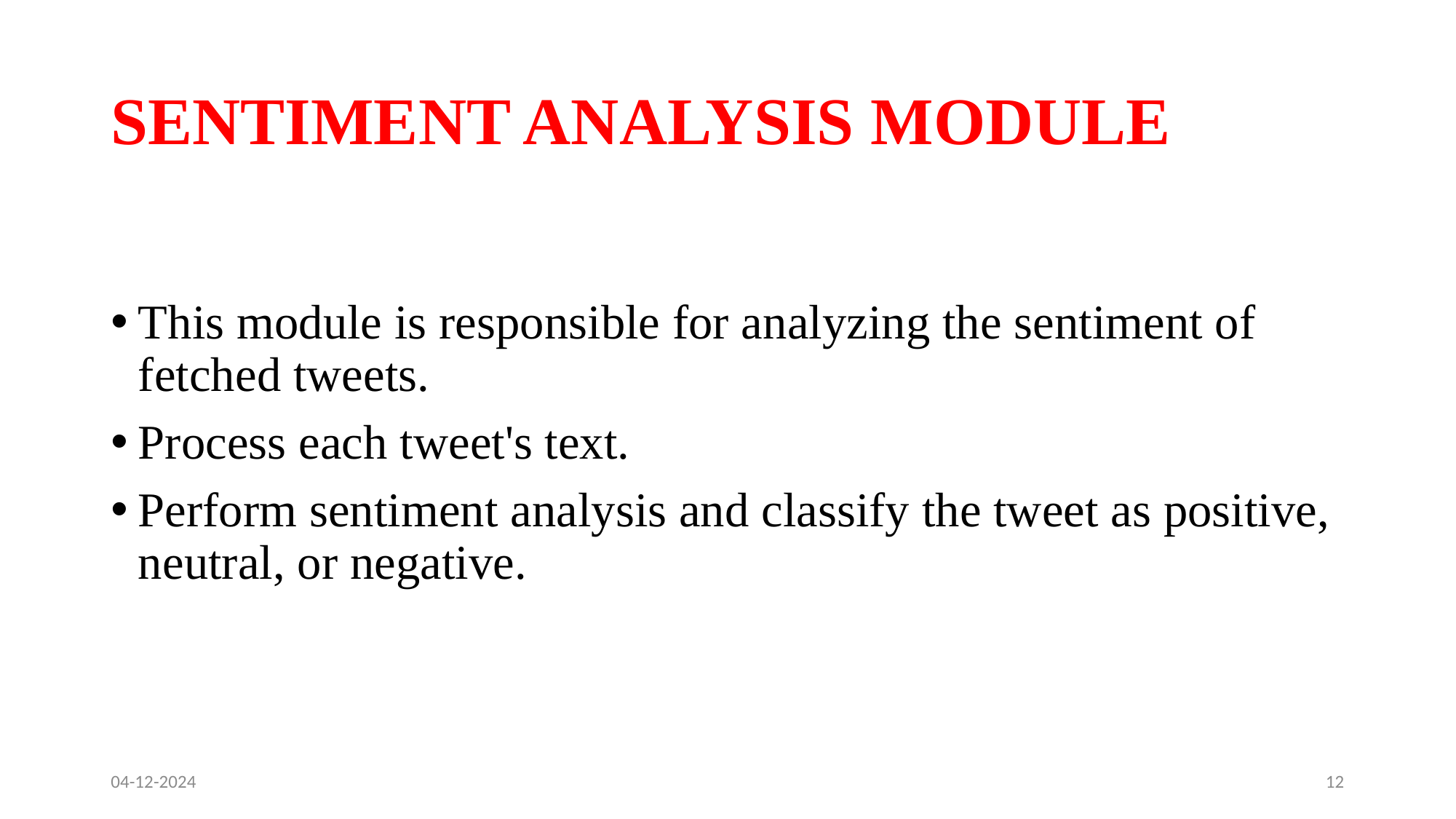

# SENTIMENT ANALYSIS MODULE

This module is responsible for analyzing the sentiment of fetched tweets.
Process each tweet's text.
Perform sentiment analysis and classify the tweet as positive, neutral, or negative.
04-12-2024
12